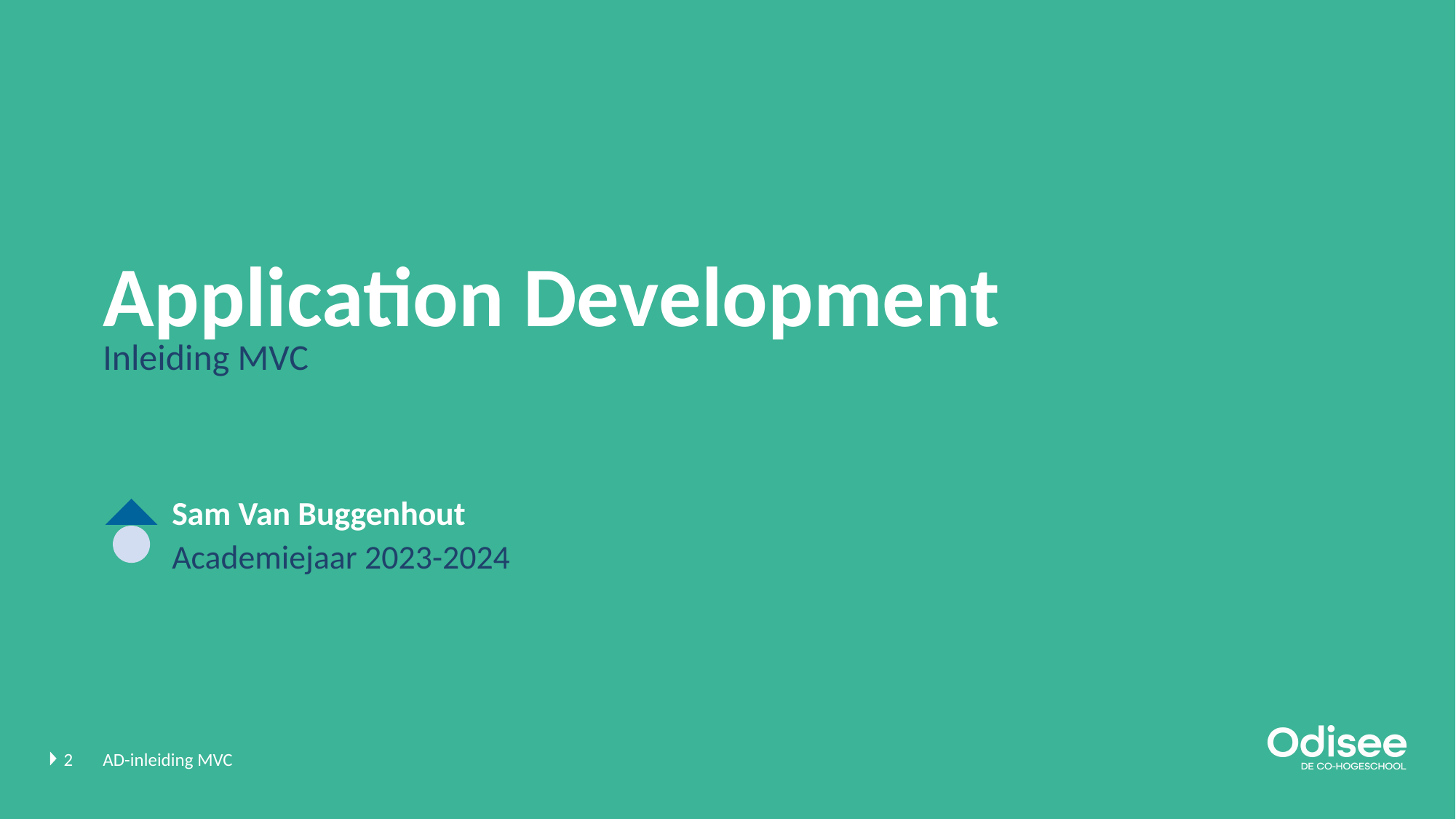

# Application Development
Inleiding MVC
Sam Van Buggenhout
Academiejaar 2023-2024
2
AD-inleiding MVC